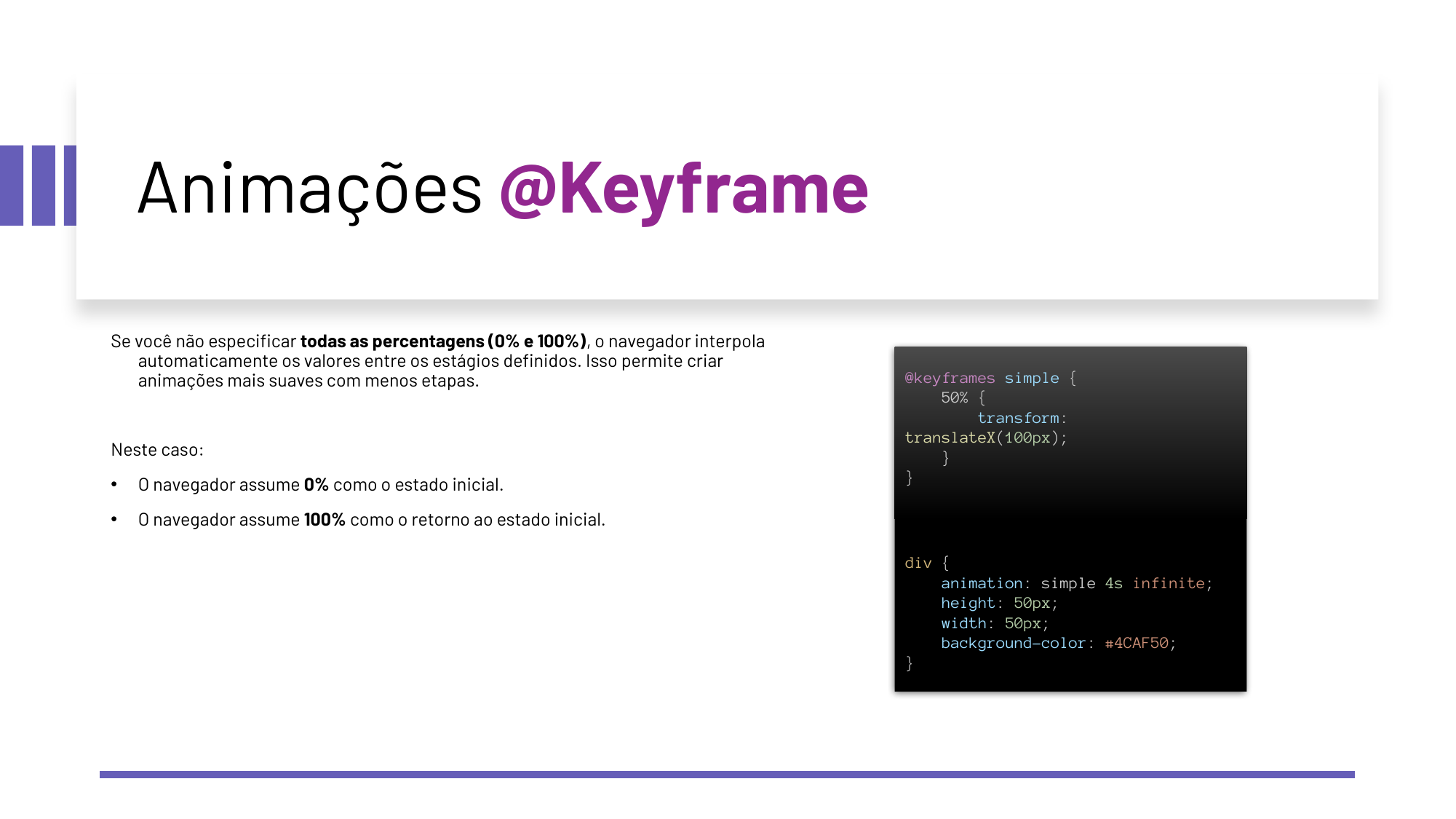

# Animações @Keyframe

Se você não especificar todas as percentagens (0% e 100%), o navegador interpola automaticamente os valores entre os estágios definidos. Isso permite criar animações mais suaves com menos etapas.

Neste caso:
O navegador assume 0% como o estado inicial.
O navegador assume 100% como o retorno ao estado inicial.

@keyframes simple {
    50% {
        transform: translateX(100px);
    }
}

div {
    animation: simple 4s infinite;
    height: 50px;
    width: 50px;
    background-color: #4CAF50;
}